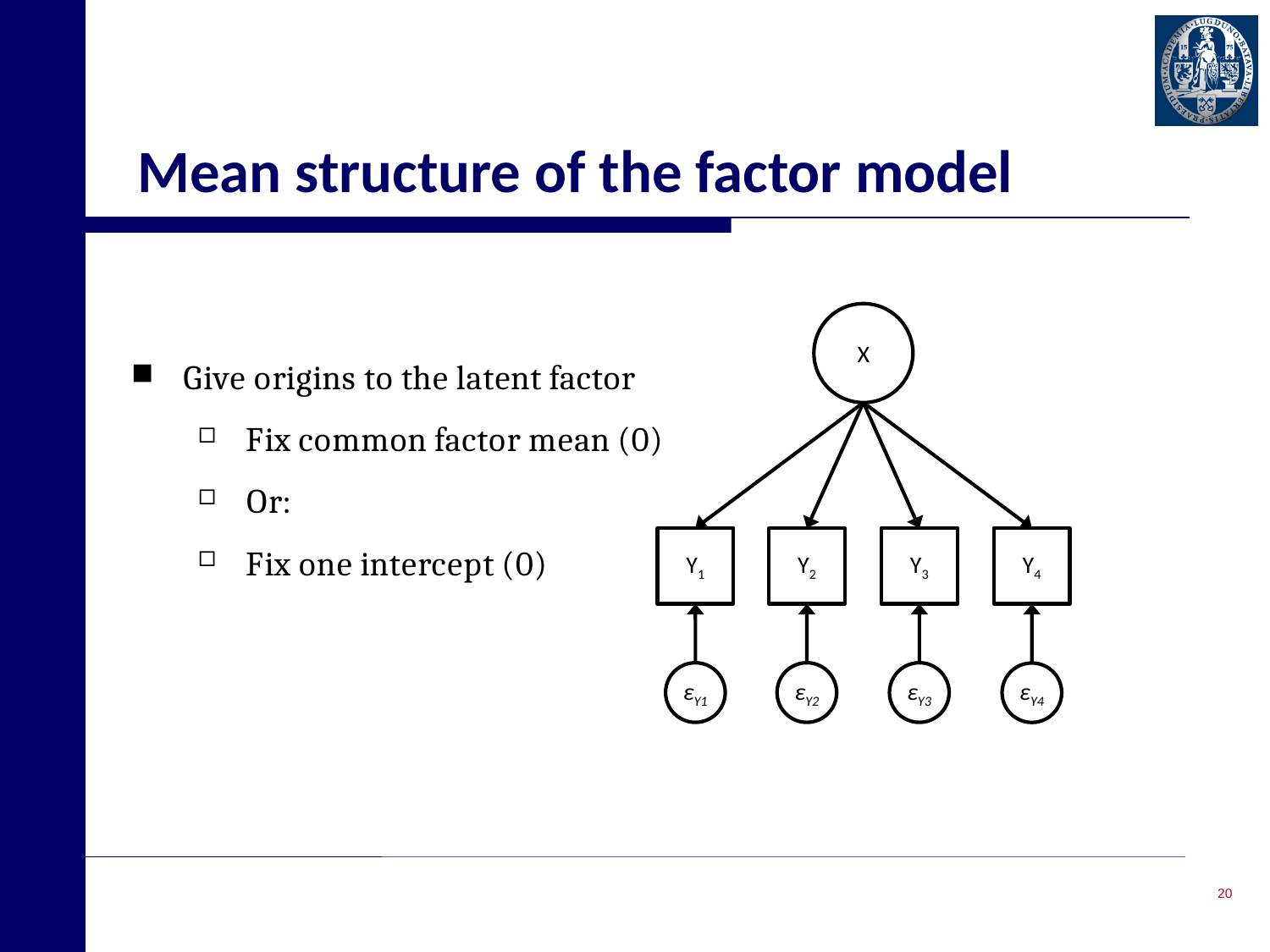

# Mean structure of the factor model
X
Give origins to the latent factor
Fix common factor mean (0)
Or:
Fix one intercept (0)

Y1
Y2
Y3
Y4
εY1
εY2
εY3
εY4
20